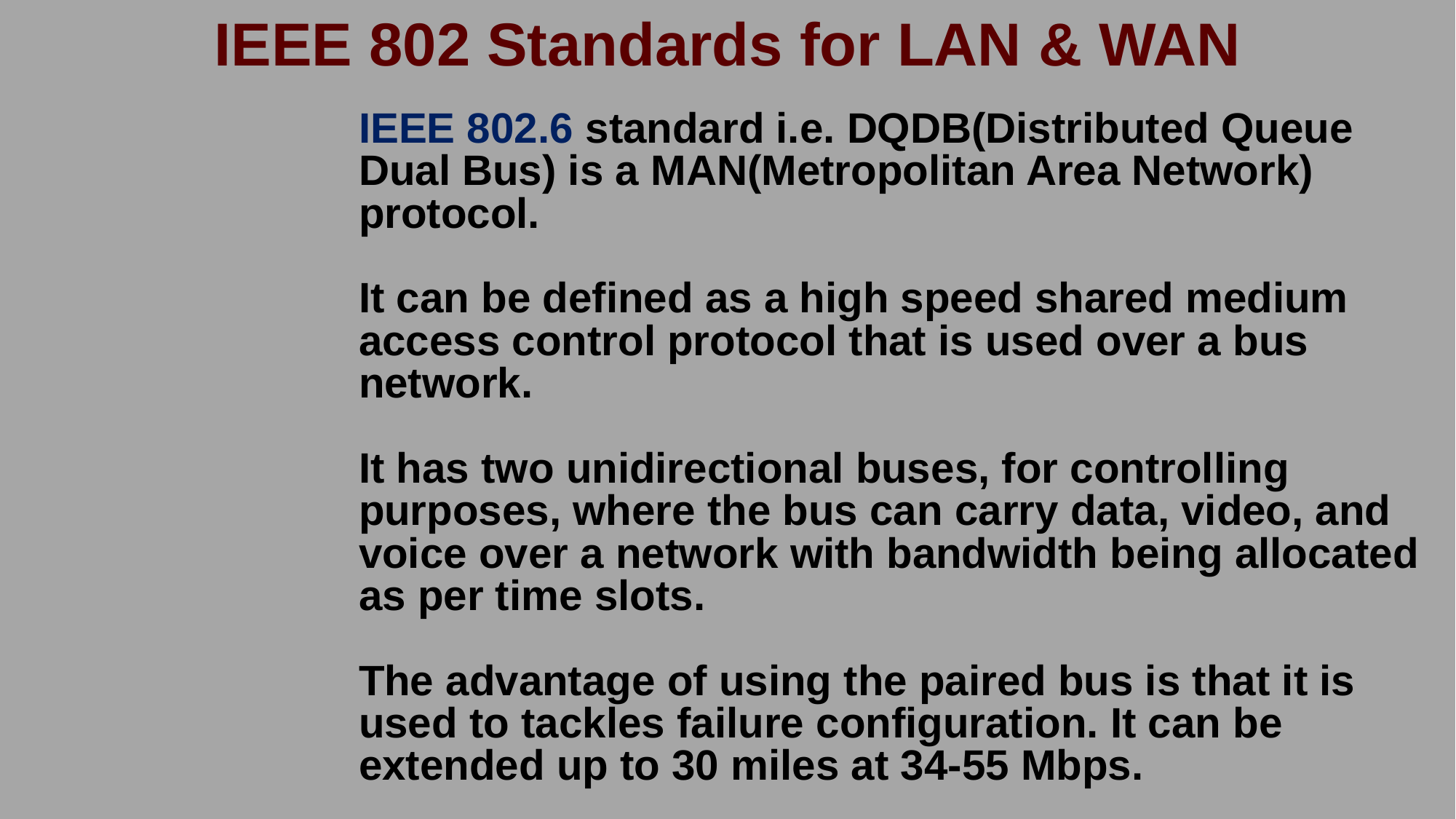

# IEEE 802 Standards for LAN & WAN
IEEE 802.6 standard i.e. DQDB(Distributed Queue Dual Bus) is a MAN(Metropolitan Area Network) protocol.

It can be defined as a high speed shared medium access control protocol that is used over a bus network.

It has two unidirectional buses, for controlling purposes, where the bus can carry data, video, and voice over a network with bandwidth being allocated as per time slots.

The advantage of using the paired bus is that it is used to tackles failure configuration. It can be extended up to 30 miles at 34-55 Mbps.